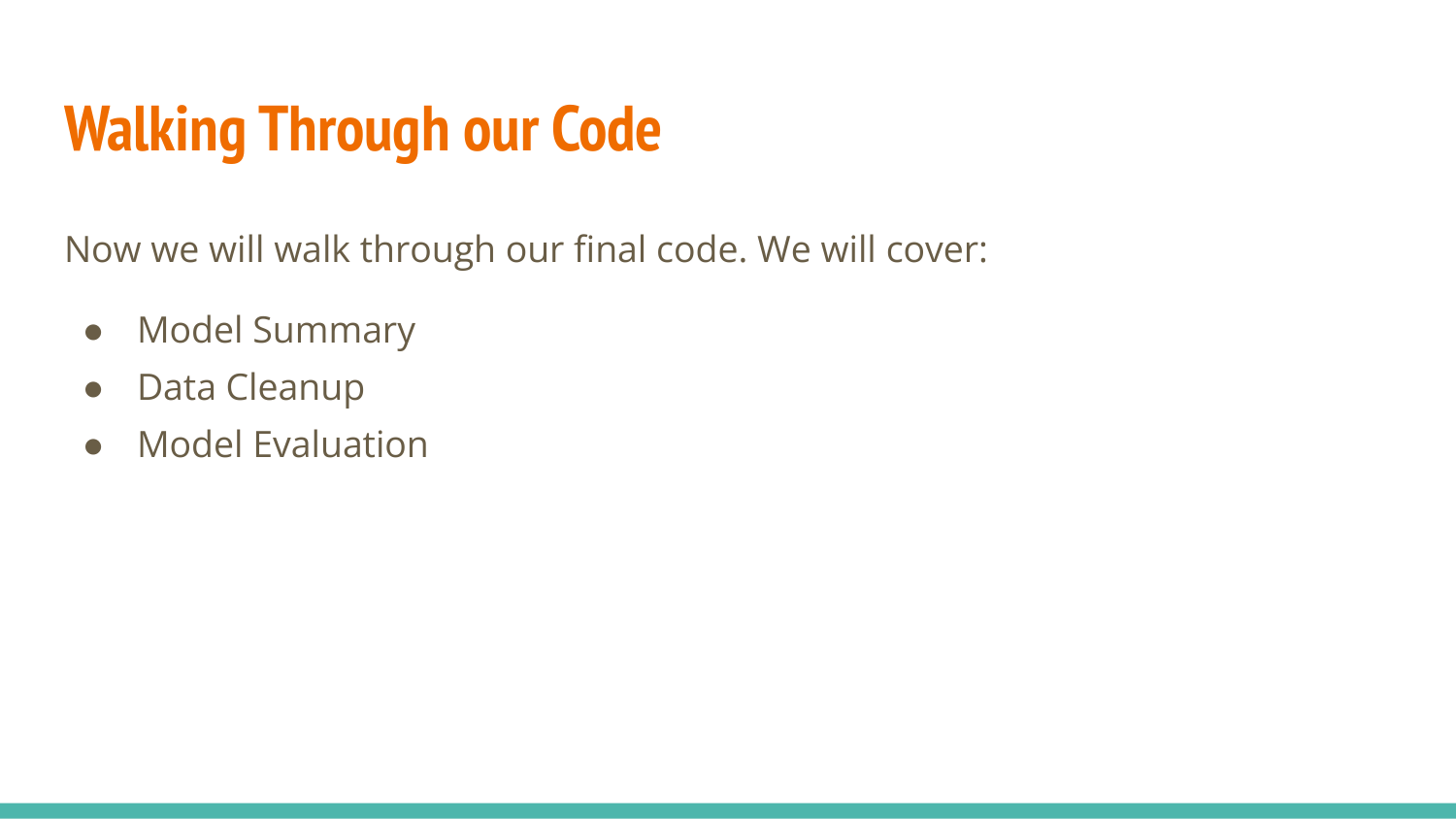

# Walking Through our Code
Now we will walk through our final code. We will cover:
Model Summary
Data Cleanup
Model Evaluation